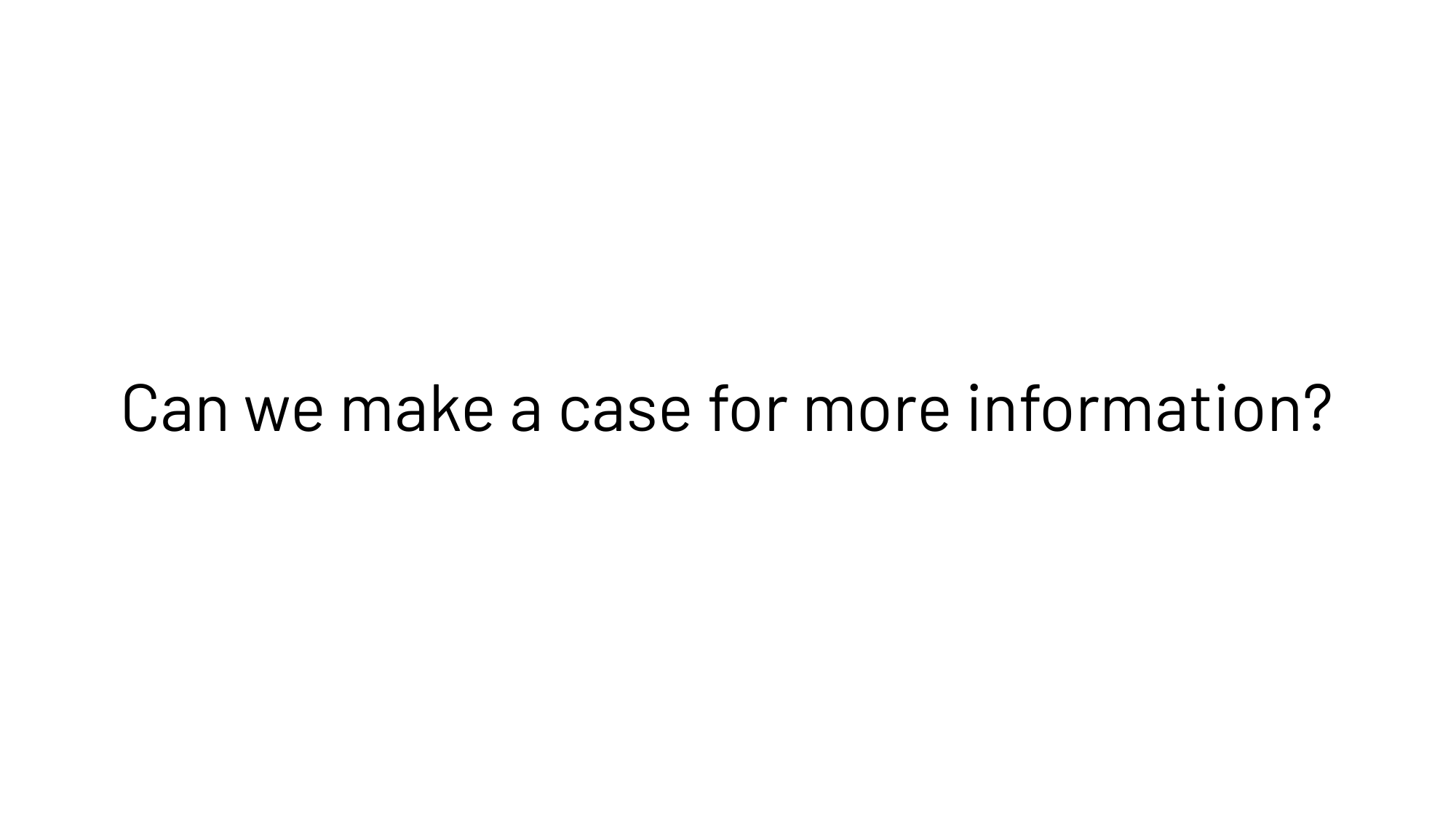

# Can we make a case for more information?